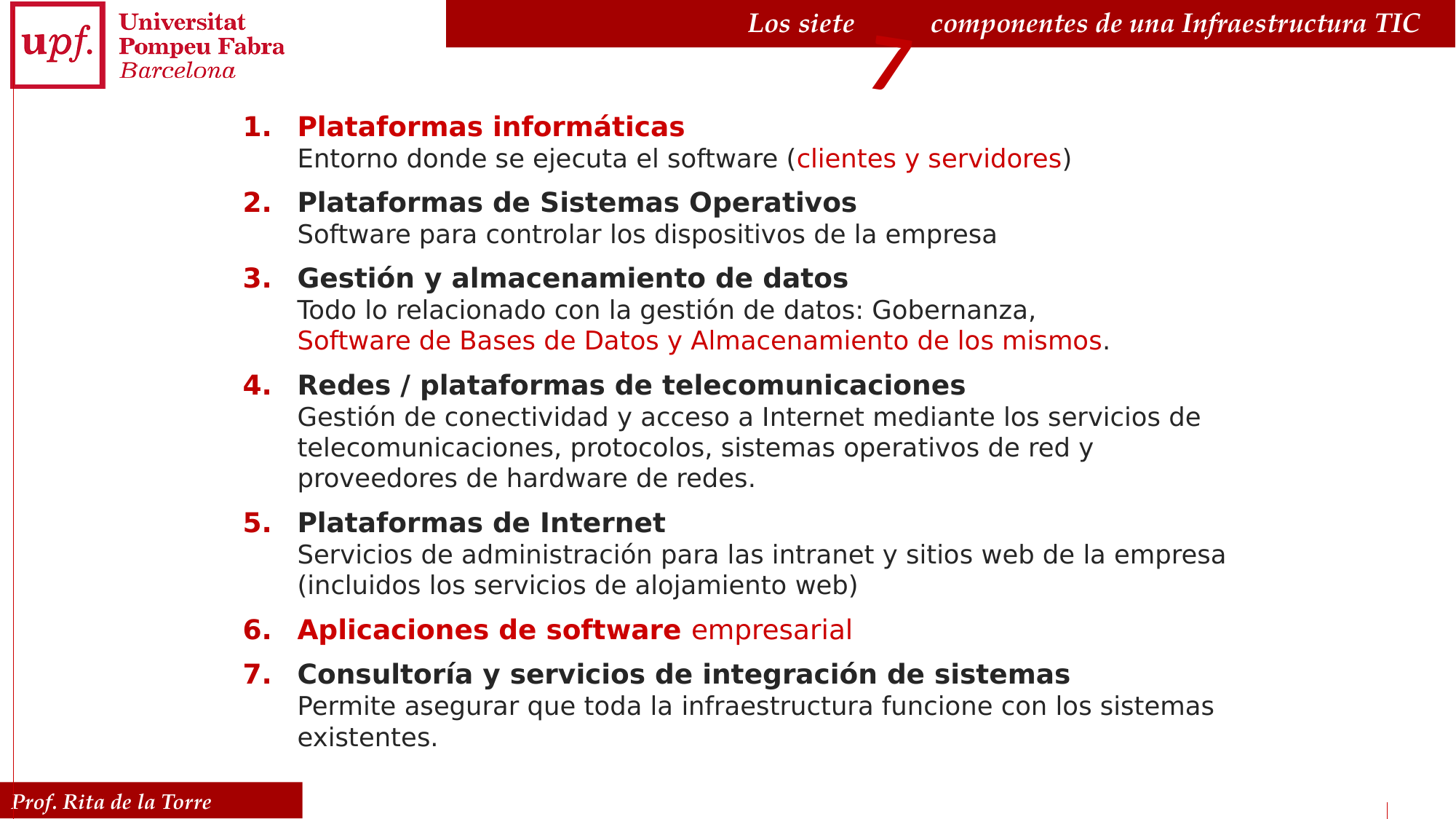

# Los siete           componentes de una Infraestructura TIC
7
Plataformas informáticas
Entorno donde se ejecuta el software (clientes y servidores)
Plataformas de Sistemas Operativos
Software para controlar los dispositivos de la empresa
Gestión y almacenamiento de datos
Todo lo relacionado con la gestión de datos: Gobernanza,
Software de Bases de Datos y Almacenamiento de los mismos.
Redes / plataformas de telecomunicaciones
Gestión de conectividad y acceso a Internet mediante los servicios de telecomunicaciones, protocolos, sistemas operativos de red y proveedores de hardware de redes.
Plataformas de Internet
Servicios de administración para las intranet y sitios web de la empresa (incluidos los servicios de alojamiento web)
Aplicaciones de software empresarial
Consultoría y servicios de integración de sistemas
Permite asegurar que toda la infraestructura funcione con los sistemas existentes.